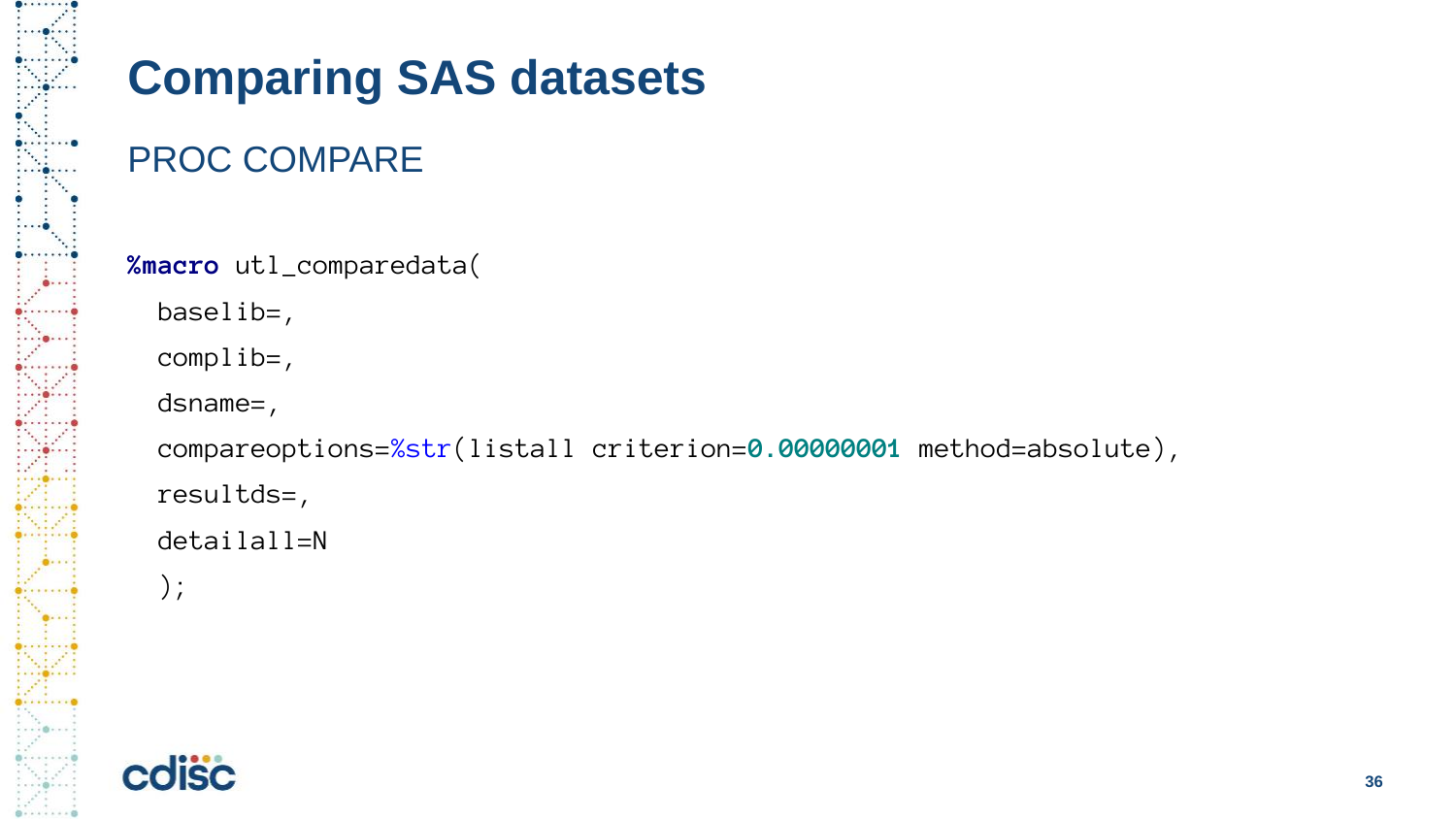

# Comparing SAS datasets
PROC COMPARE

%macro utl_comparedata(
  baselib=,
  complib=,
  dsname=,
  compareoptions=%str(listall criterion=0.00000001 method=absolute),
  resultds=,
  detailall=N
  );
36